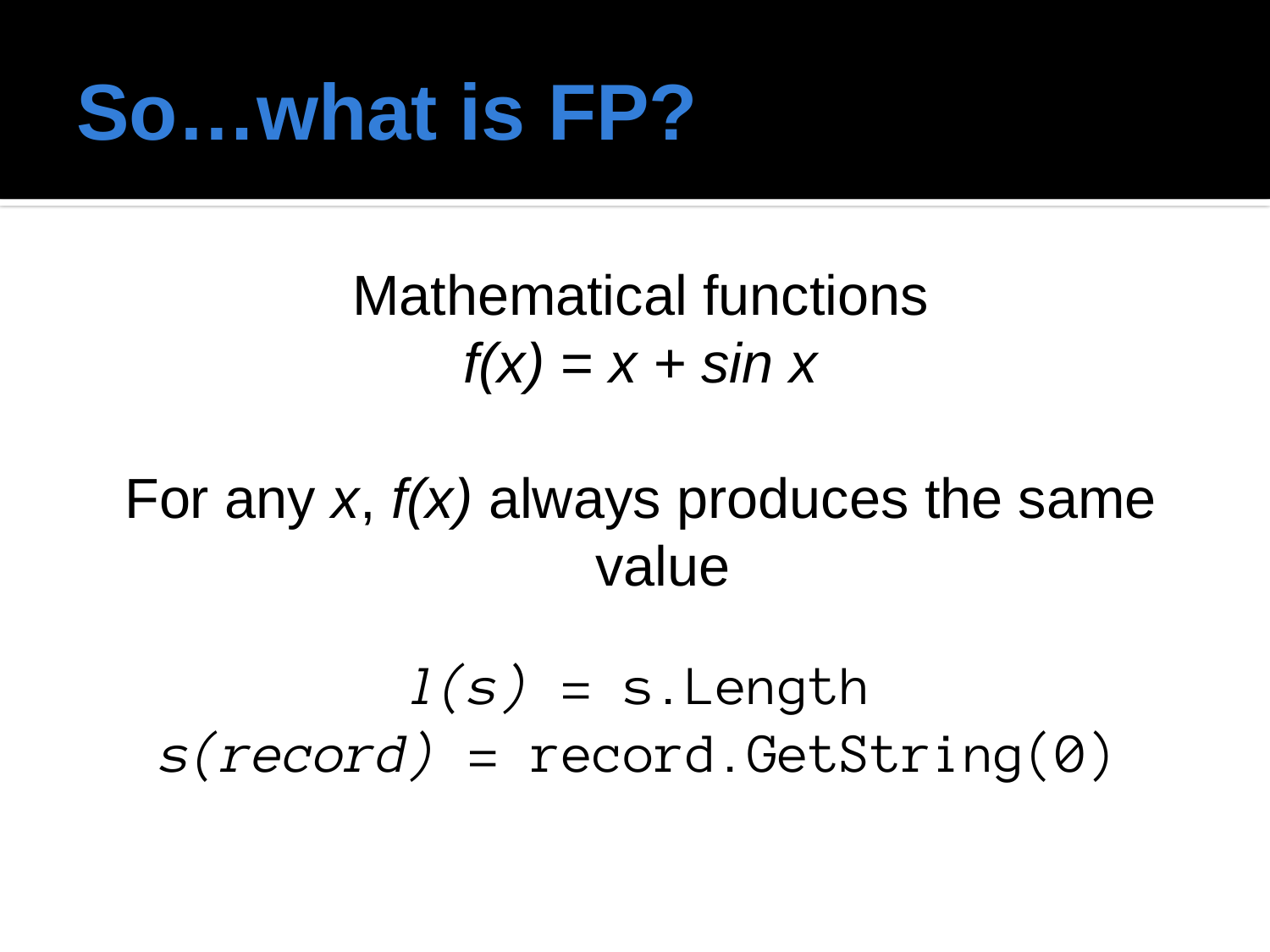

# So…what is FP?
Mathematical functions
f(x) = x + sin x

For any x, f(x) always produces the same value

l(s) = s.Length
s(record) = record.GetString(0)